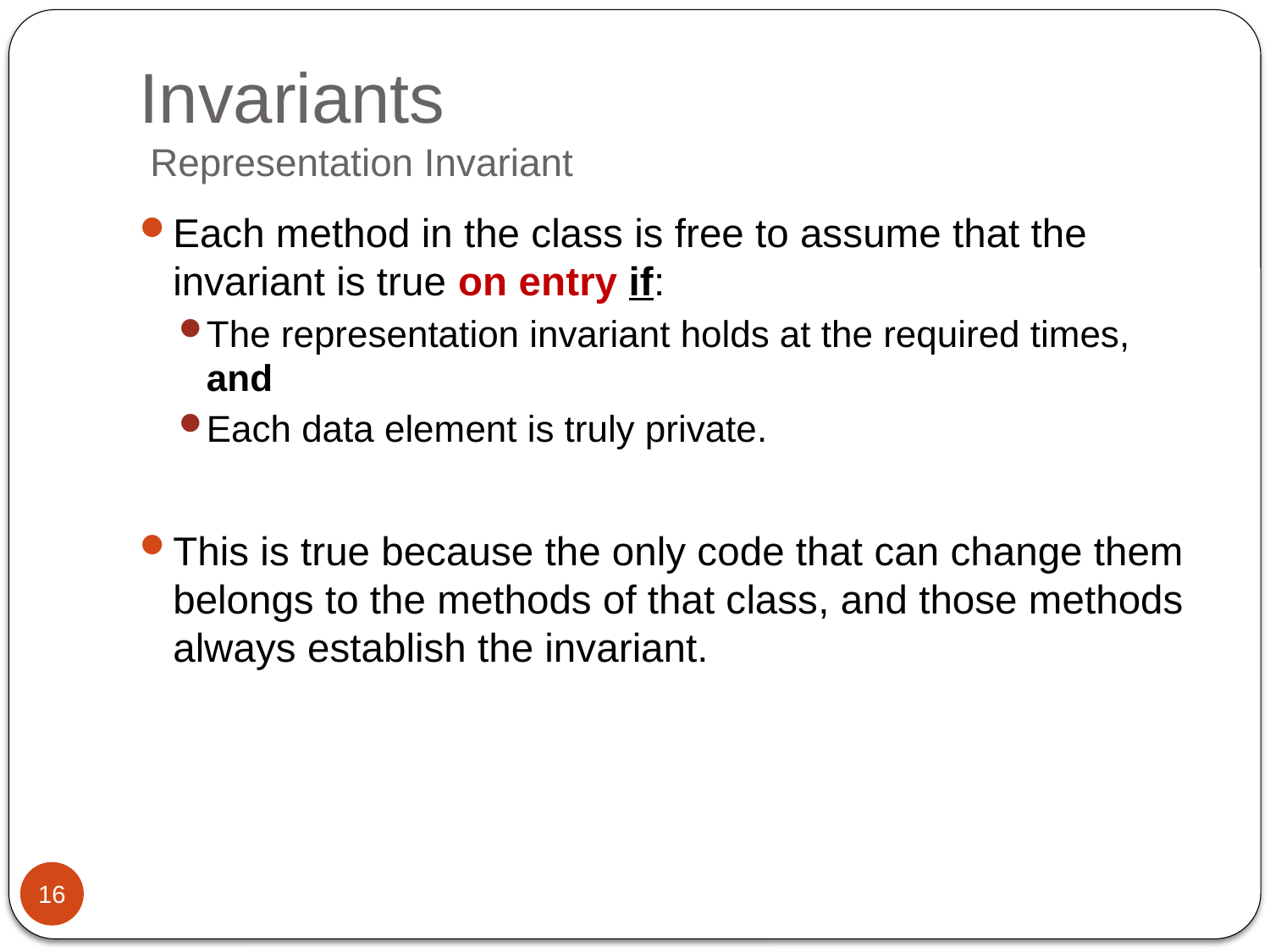

# Invariants Representation Invariant
Each method in the class is free to assume that the
invariant is true on entry if:
The representation invariant holds at the required times, and
Each data element is truly private.

This is true because the only code that can change them belongs to the methods of that class, and those methods
always establish the invariant.

16